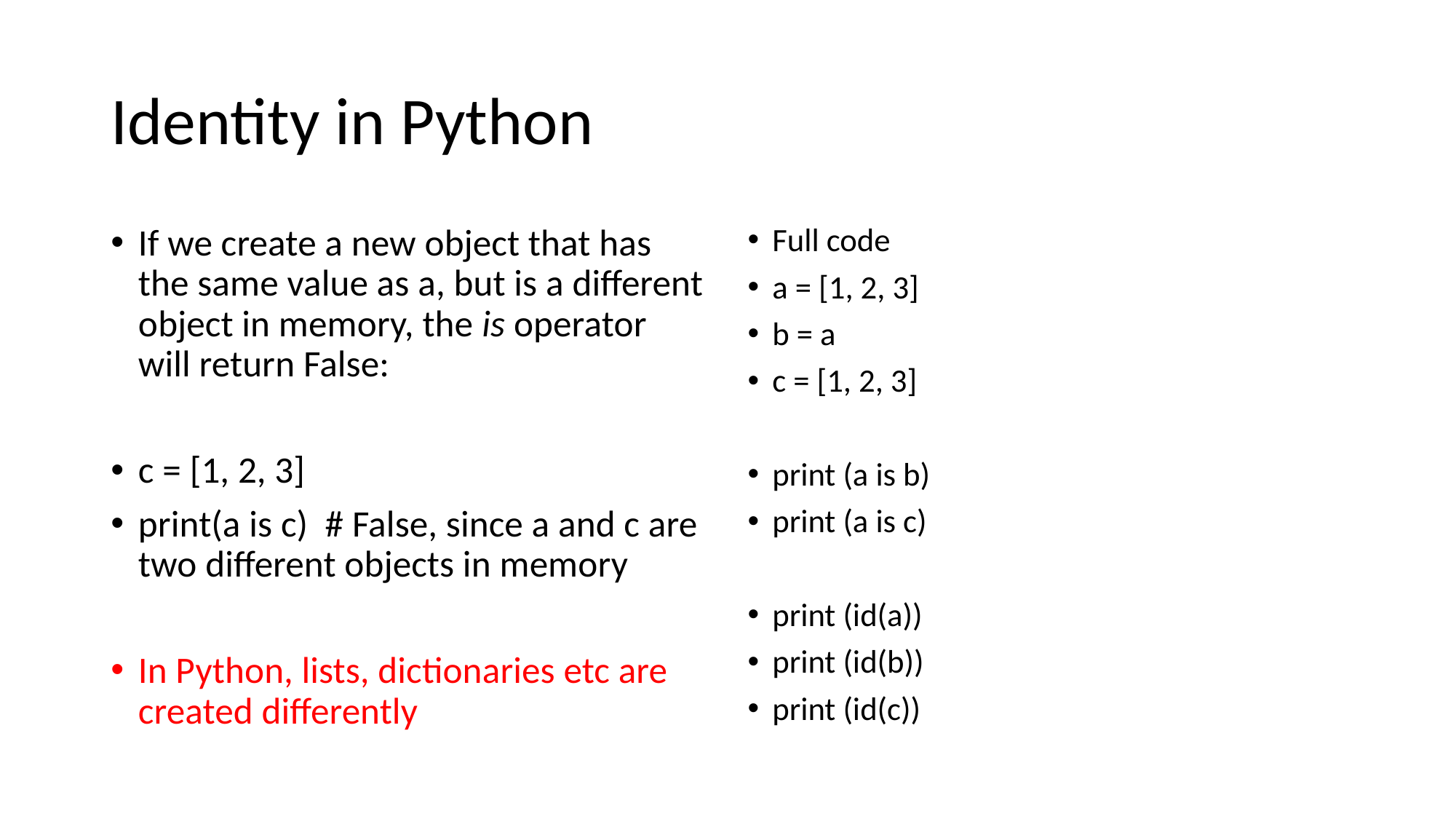

# Identity in Python
If we create a new object that has the same value as a, but is a different object in memory, the is operator will return False:

c = [1, 2, 3]
print(a is c)  # False, since a and c are two different objects in memory

In Python, lists, dictionaries etc are created differently

Full code
a = [1, 2, 3]
b = a
c = [1, 2, 3]

print (a is b)
print (a is c)

print (id(a))
print (id(b))
print (id(c))